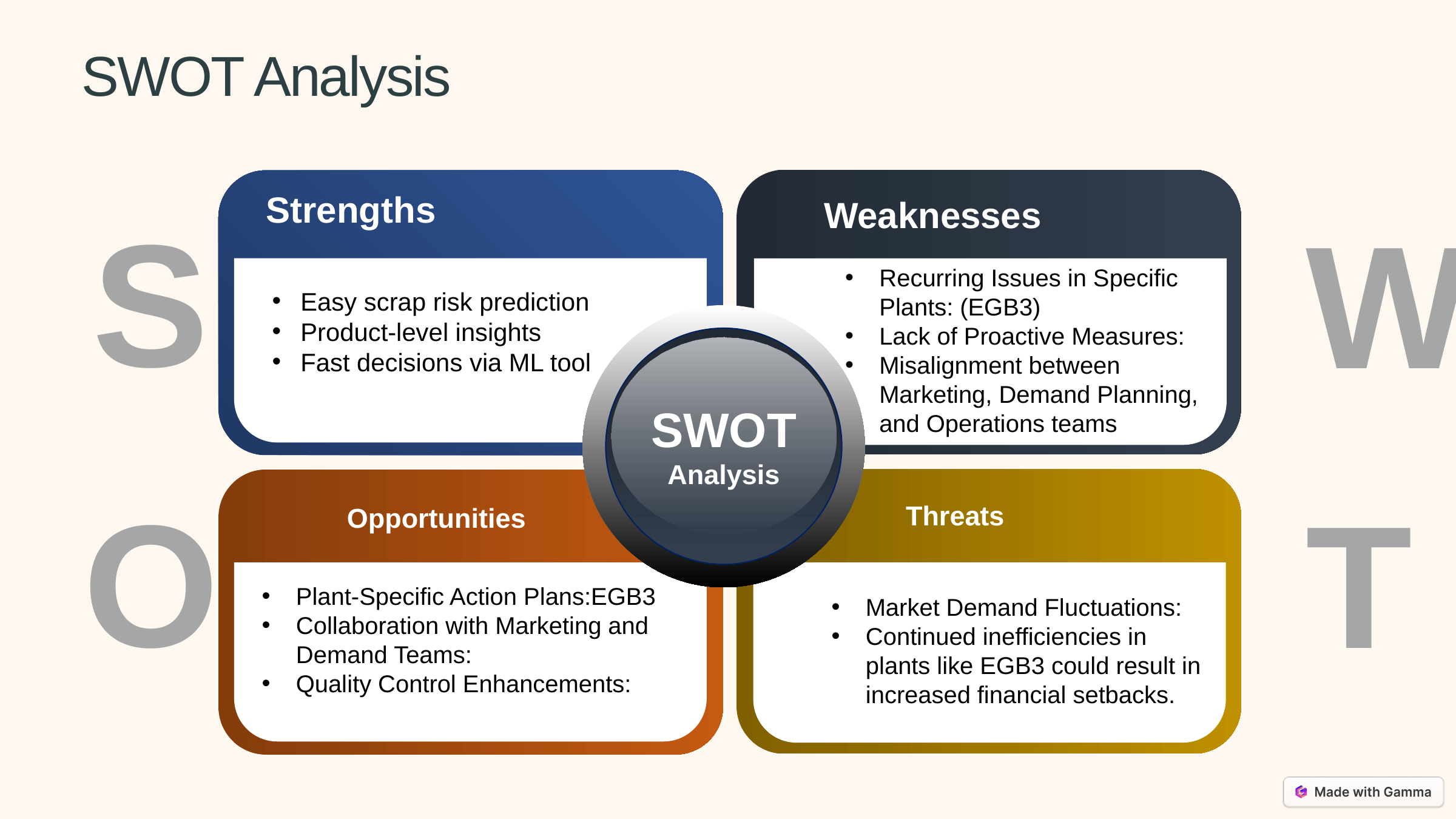

SWOT Analysis

Strengths
Weaknesses

S
W
Recurring Issues in Specific Plants: (EGB3)
Lack of Proactive Measures:
Misalignment between Marketing, Demand Planning, and Operations teams

Easy scrap risk prediction
Product-level insights
Fast decisions via ML tool

SWOT
Analysis
O

T
Threats
Opportunities

Plant-Specific Action Plans:EGB3
Collaboration with Marketing and Demand Teams:
Quality Control Enhancements:
Market Demand Fluctuations:
Continued inefficiencies in plants like EGB3 could result in increased financial setbacks.